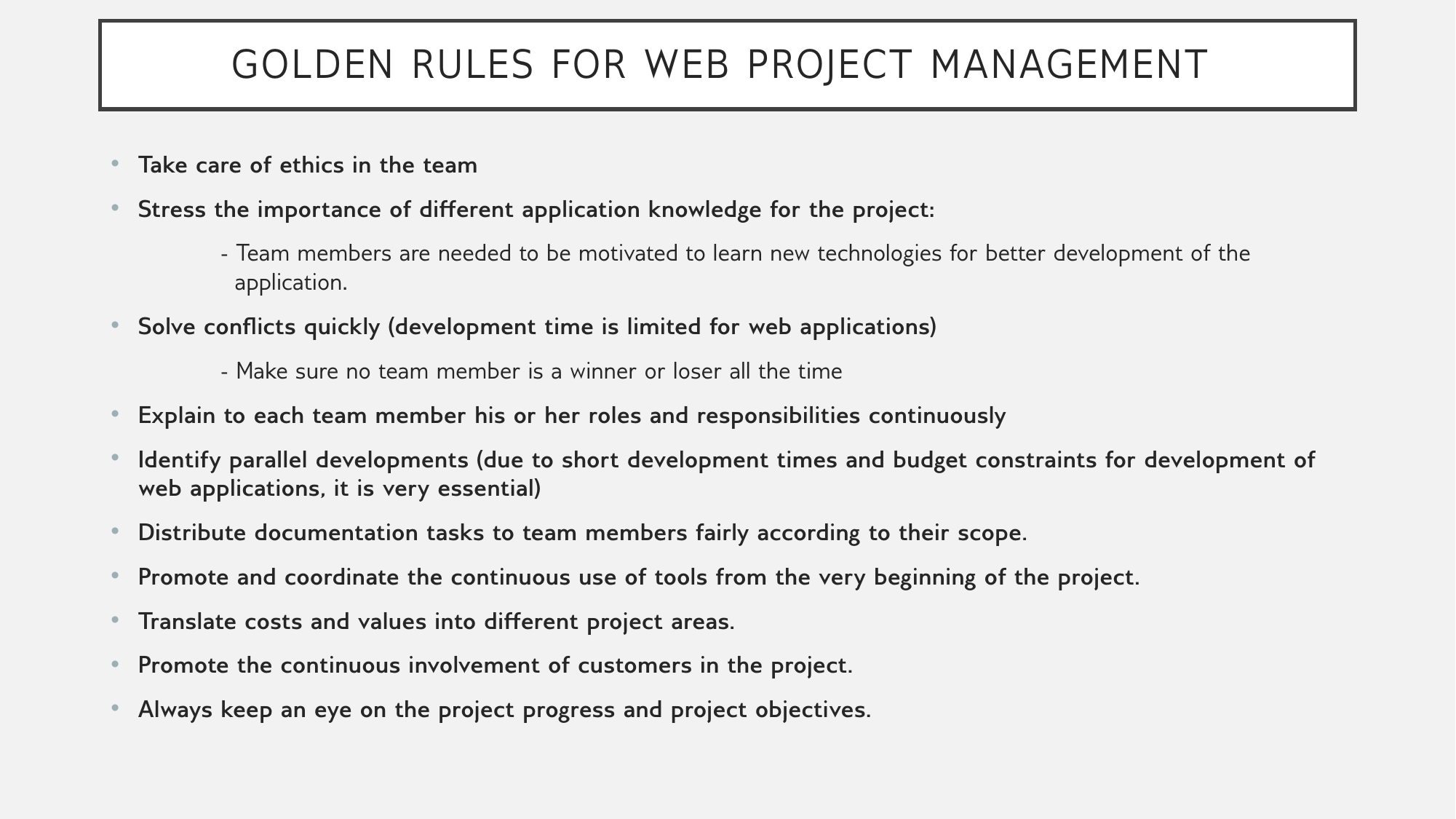

# Golden rules for Web Project Management
Take care of ethics in the team
Stress the importance of different application knowledge for the project:
	- Team members are needed to be motivated to learn new technologies for better development of the 	  	  application.
Solve conflicts quickly (development time is limited for web applications)
	- Make sure no team member is a winner or loser all the time
Explain to each team member his or her roles and responsibilities continuously
Identify parallel developments (due to short development times and budget constraints for development of web applications, it is very essential)
Distribute documentation tasks to team members fairly according to their scope.
Promote and coordinate the continuous use of tools from the very beginning of the project.
Translate costs and values into different project areas.
Promote the continuous involvement of customers in the project.
Always keep an eye on the project progress and project objectives.